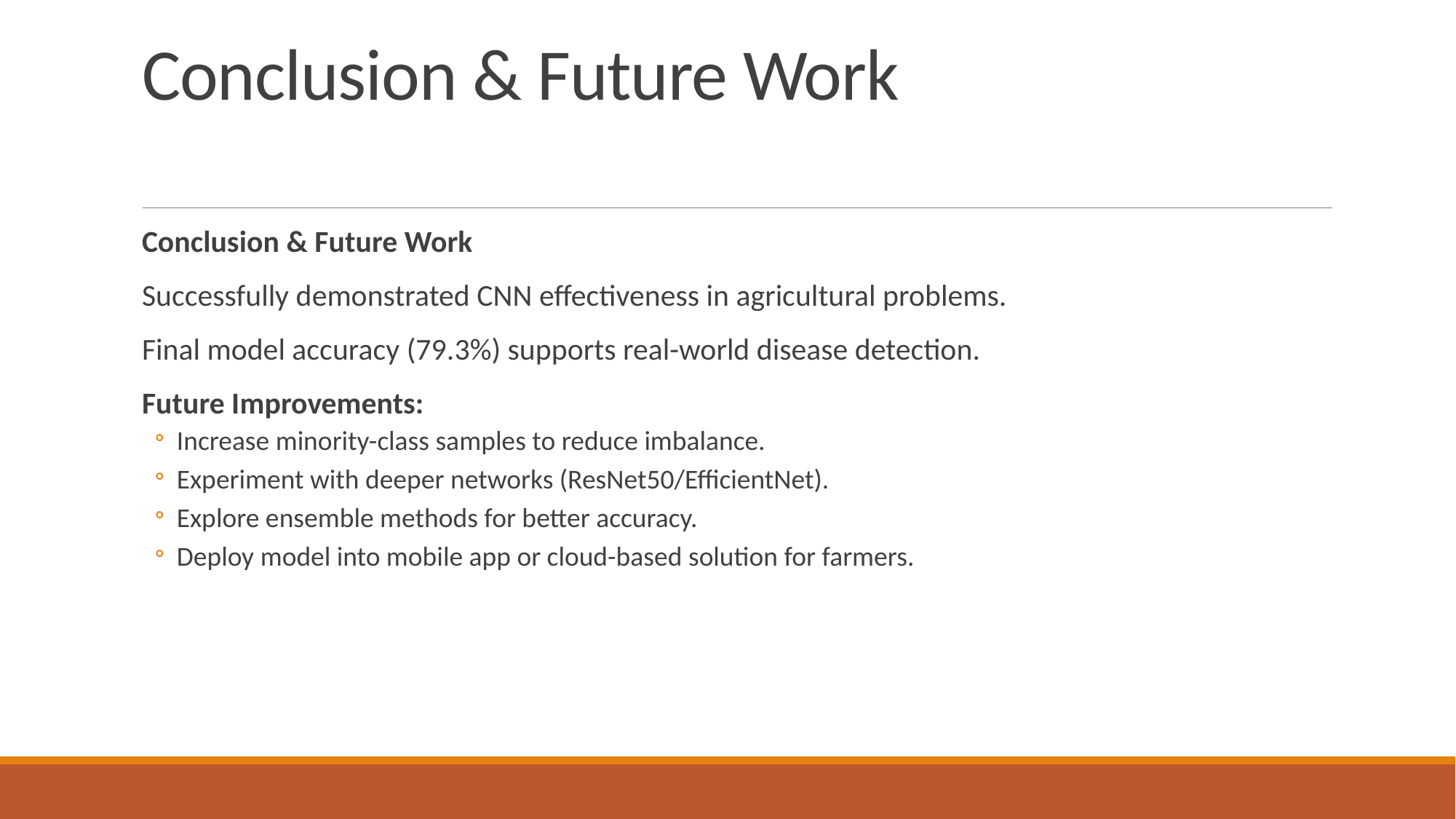

# Conclusion & Future Work
Conclusion & Future Work
Successfully demonstrated CNN effectiveness in agricultural problems.
Final model accuracy (79.3%) supports real-world disease detection.
Future Improvements:
Increase minority-class samples to reduce imbalance.
Experiment with deeper networks (ResNet50/EfficientNet).
Explore ensemble methods for better accuracy.
Deploy model into mobile app or cloud-based solution for farmers.